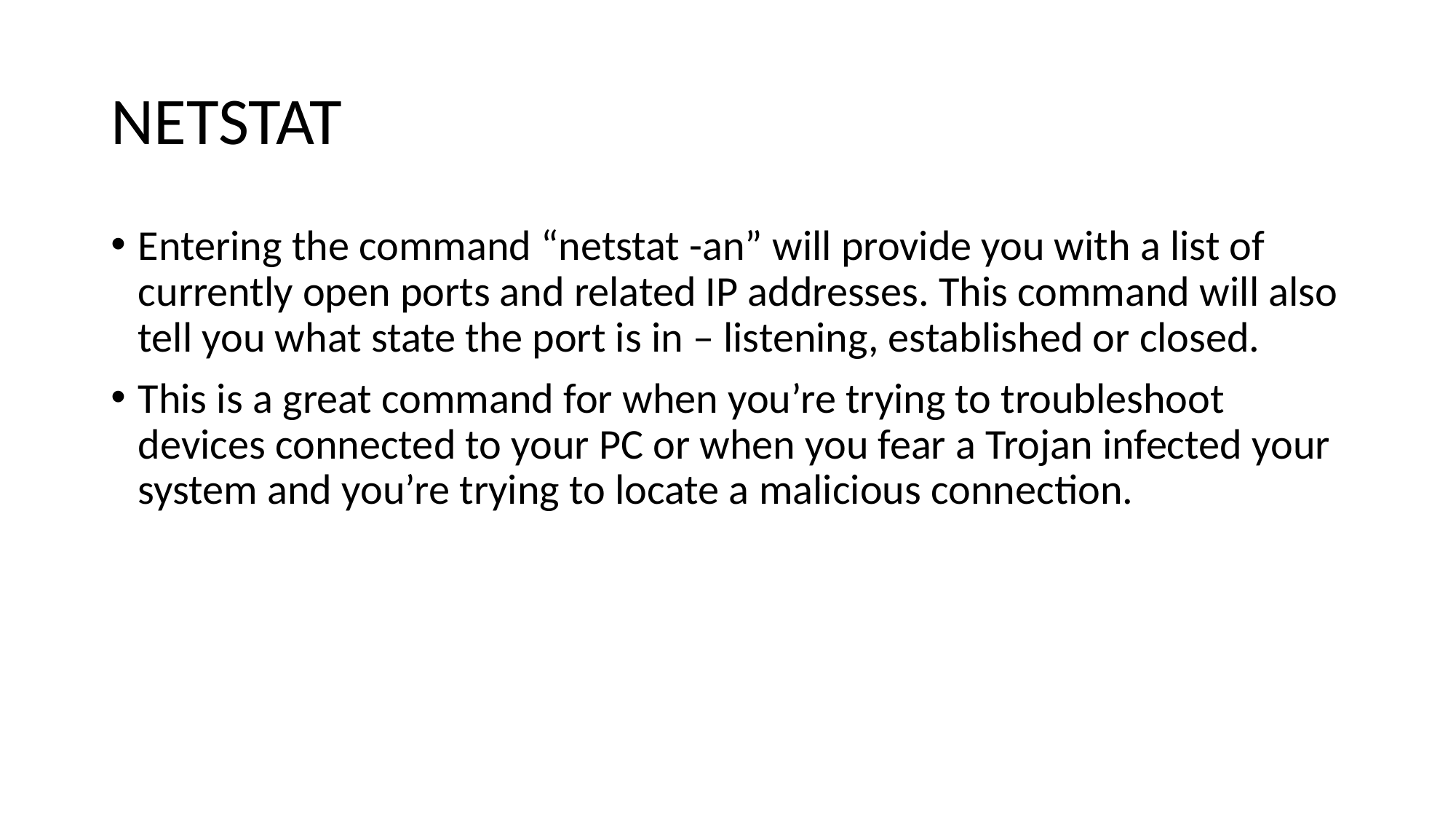

# NETSTAT
Entering the command “netstat -an” will provide you with a list of currently open ports and related IP addresses. This command will also tell you what state the port is in – listening, established or closed.
This is a great command for when you’re trying to troubleshoot devices connected to your PC or when you fear a Trojan infected your system and you’re trying to locate a malicious connection.